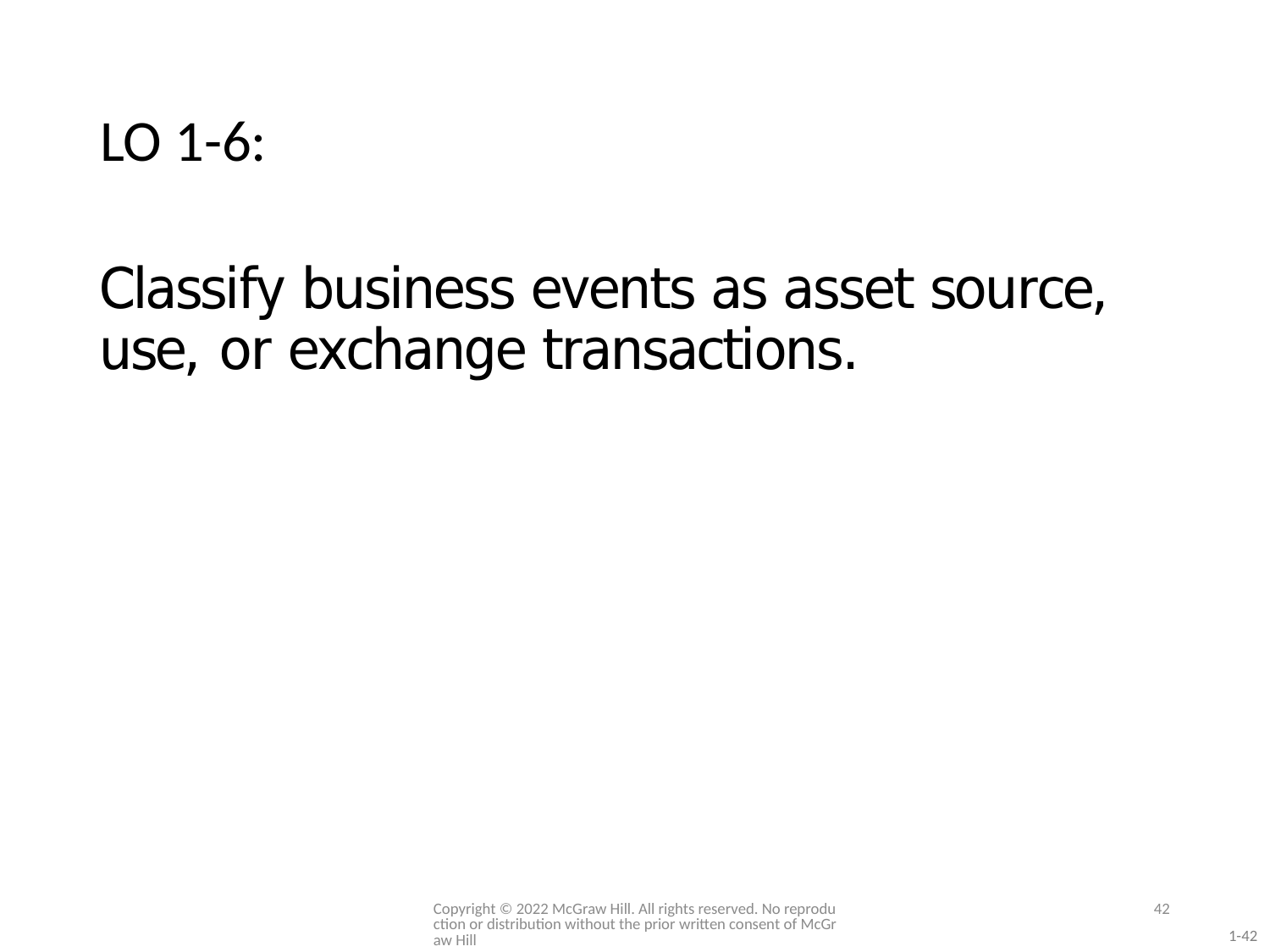

# LO 1-6:
Classify business events as asset source, use, or exchange transactions.
Copyright © 2022 McGraw Hill. All rights reserved. No reproduction or distribution without the prior written consent of McGraw Hill
42